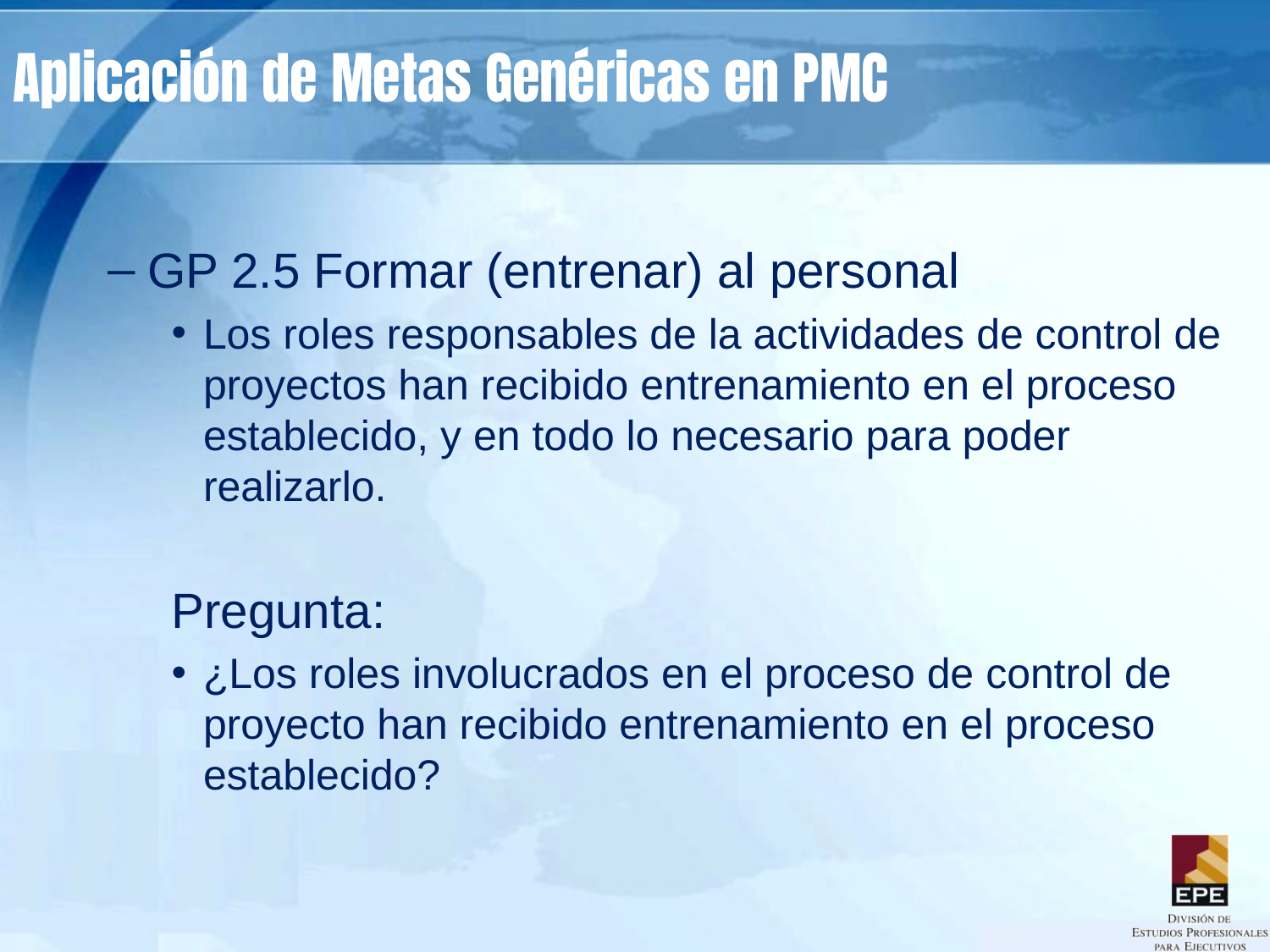

# Aplicación de Metas Genéricas en PMC
GP 2.5 Formar (entrenar) al personal
Los roles responsables de la actividades de control de proyectos han recibido entrenamiento en el proceso establecido, y en todo lo necesario para poder realizarlo.

Pregunta:
¿Los roles involucrados en el proceso de control de proyecto han recibido entrenamiento en el proceso establecido?